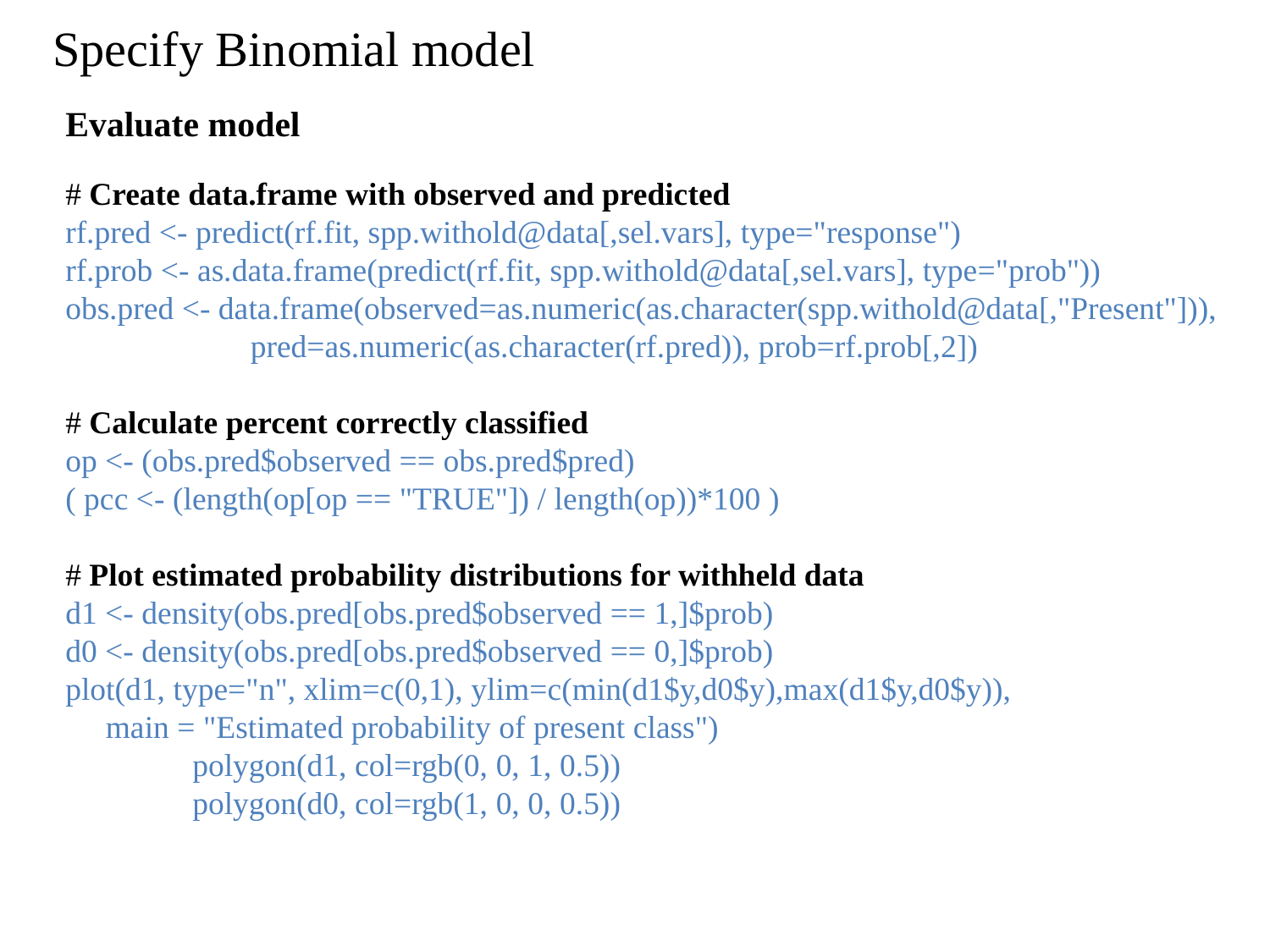

Specify Binomial model
Evaluate model

# Create data.frame with observed and predicted
rf.pred <- predict(rf.fit, spp.withold@data[,sel.vars], type="response")
rf.prob <- as.data.frame(predict(rf.fit, spp.withold@data[,sel.vars], type="prob"))
obs.pred <- data.frame(observed=as.numeric(as.character(spp.withold@data[,"Present"])),
                       pred=as.numeric(as.character(rf.pred)), prob=rf.prob[,2])

# Calculate percent correctly classified
op <- (obs.pred$observed == obs.pred$pred)
( pcc <- (length(op[op == "TRUE"]) / length(op))*100 )

# Plot estimated probability distributions for withheld data
d1 <- density(obs.pred[obs.pred$observed == 1,]$prob)
d0 <- density(obs.pred[obs.pred$observed == 0,]$prob)
plot(d1, type="n", xlim=c(0,1), ylim=c(min(d1$y,d0$y),max(d1$y,d0$y)),
     main = "Estimated probability of present class")
	polygon(d1, col=rgb(0, 0, 1, 0.5))
    	polygon(d0, col=rgb(1, 0, 0, 0.5))